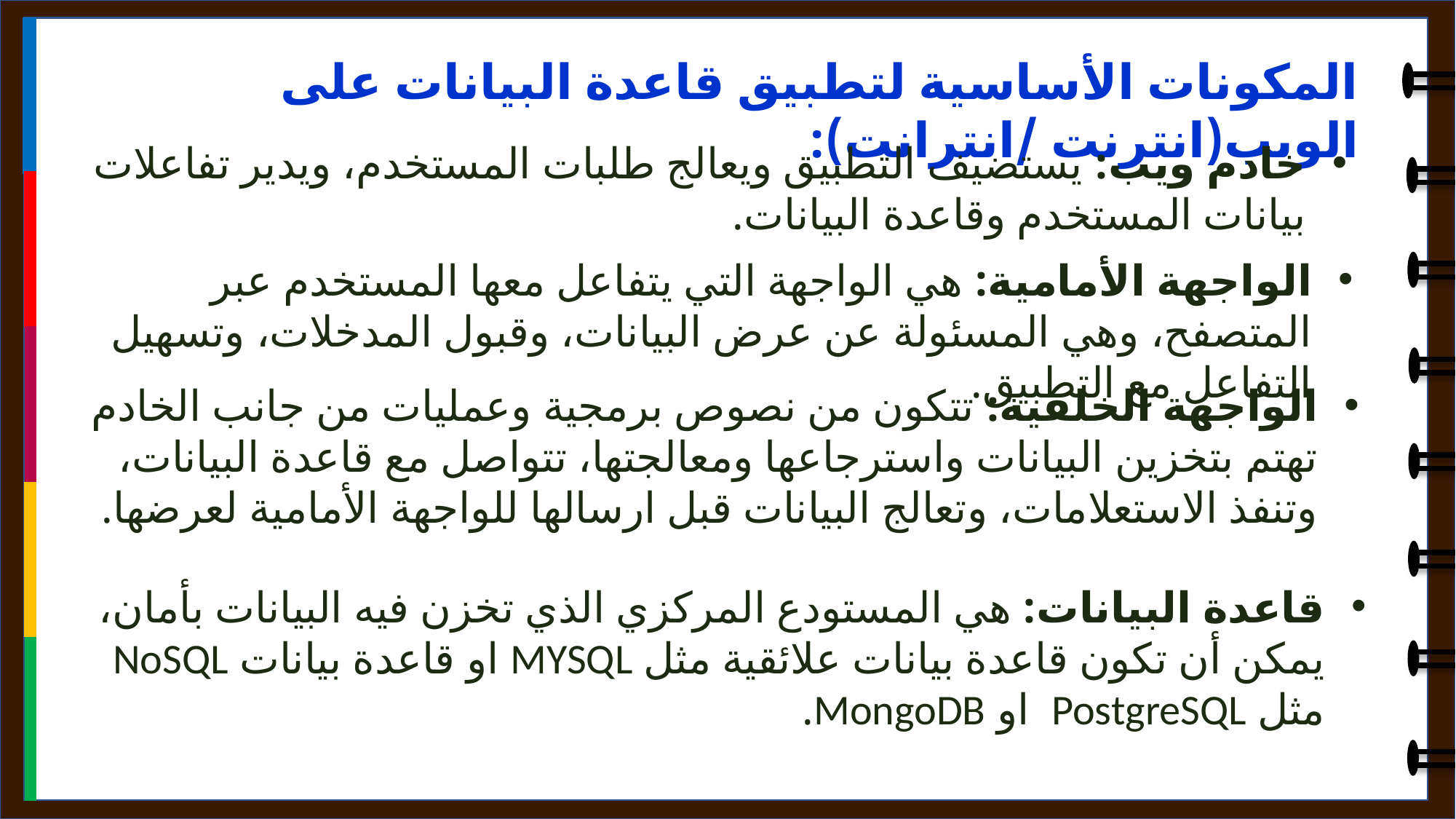

المكونات الأساسية لتطبيق قاعدة البيانات على الويب(انترنت /انترانت):

خادم ويب: يستضيف التطبيق ويعالج طلبات المستخدم، ويدير تفاعلات بيانات المستخدم وقاعدة البيانات.

الواجهة الأمامية: هي الواجهة التي يتفاعل معها المستخدم عبر المتصفح، وهي المسئولة عن عرض البيانات، وقبول المدخلات، وتسهيل التفاعل مع التطبيق.

الواجهة الخلفية: تتكون من نصوص برمجية وعمليات من جانب الخادم تهتم بتخزين البيانات واسترجاعها ومعالجتها، تتواصل مع قاعدة البيانات، وتنفذ الاستعلامات، وتعالج البيانات قبل ارسالها للواجهة الأمامية لعرضها.

قاعدة البيانات: هي المستودع المركزي الذي تخزن فيه البيانات بأمان، يمكن أن تكون قاعدة بيانات علائقية مثل MYSQL او قاعدة بيانات NoSQL مثل PostgreSQL  او MongoDB.